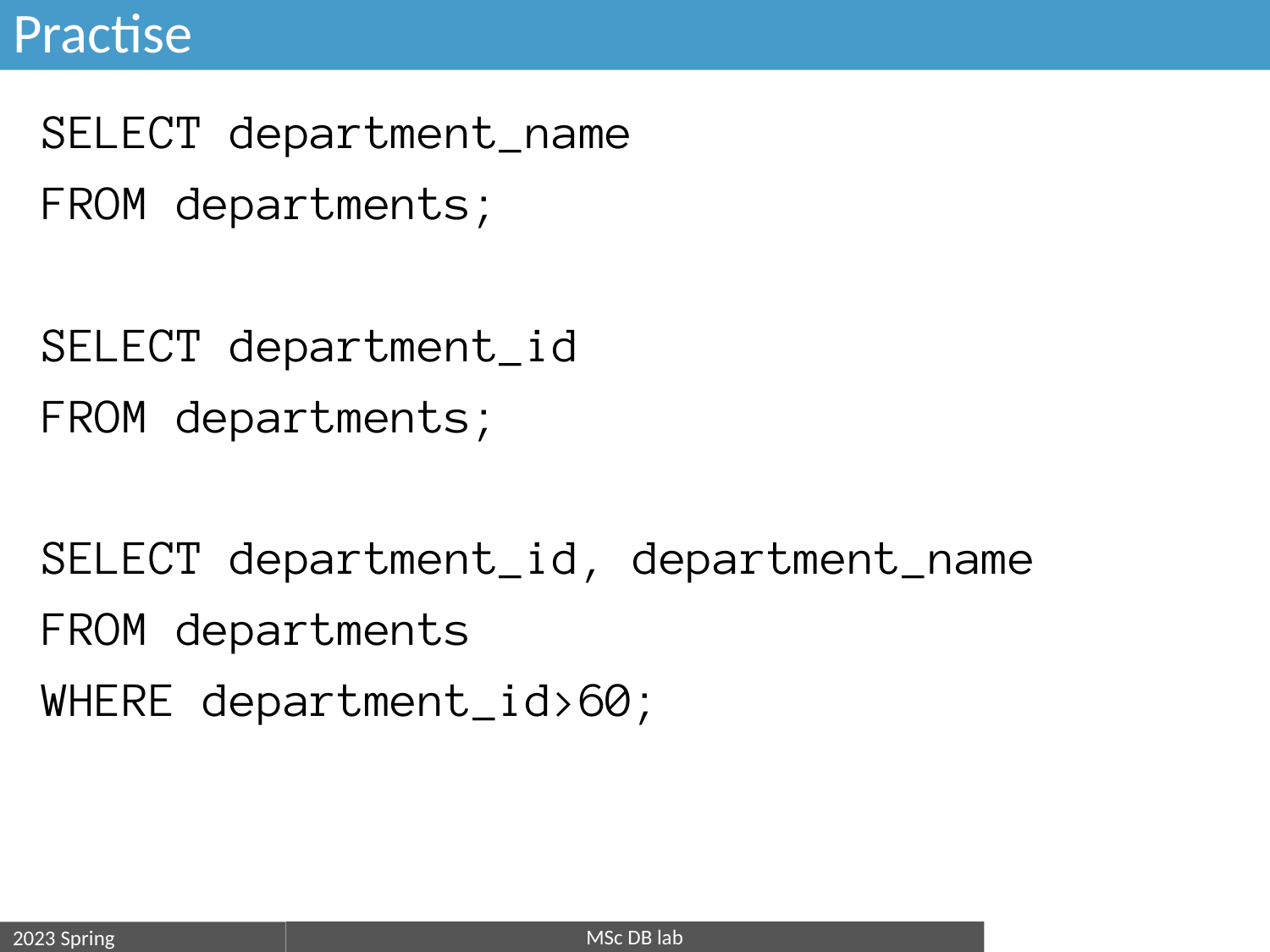

# Practise
SELECT department_name
FROM departments;

SELECT department_id
FROM departments;

SELECT department_id, department_name
FROM departments
WHERE department_id>60;

MSc DB lab
2023 Spring